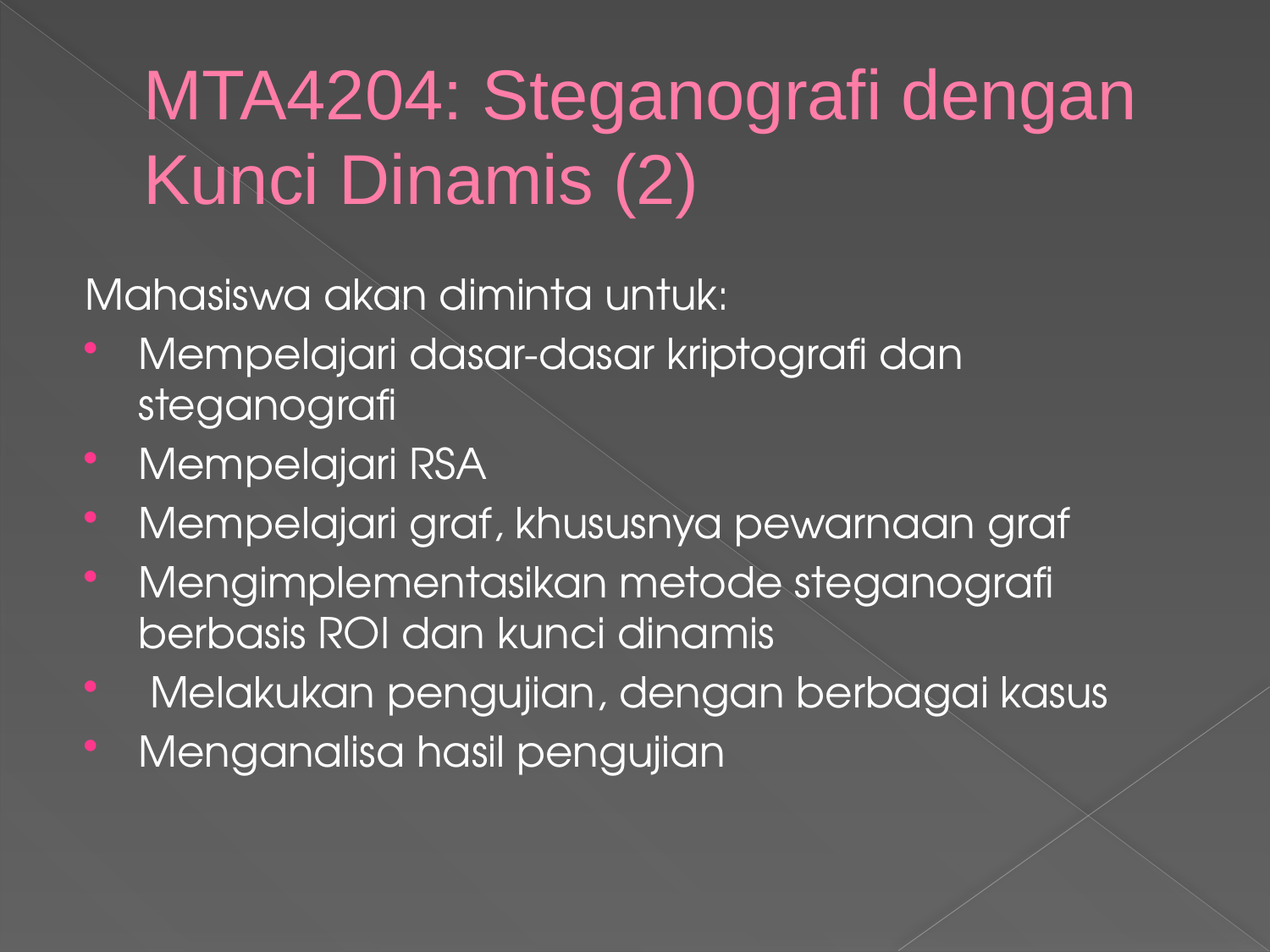

# MTA4204: Steganografi dengan Kunci Dinamis (2)
Mahasiswa akan diminta untuk:
Mempelajari dasar-dasar kriptografi dan steganografi
Mempelajari RSA
Mempelajari graf, khususnya pewarnaan graf
Mengimplementasikan metode steganografi berbasis ROI dan kunci dinamis
 Melakukan pengujian, dengan berbagai kasus
Menganalisa hasil pengujian